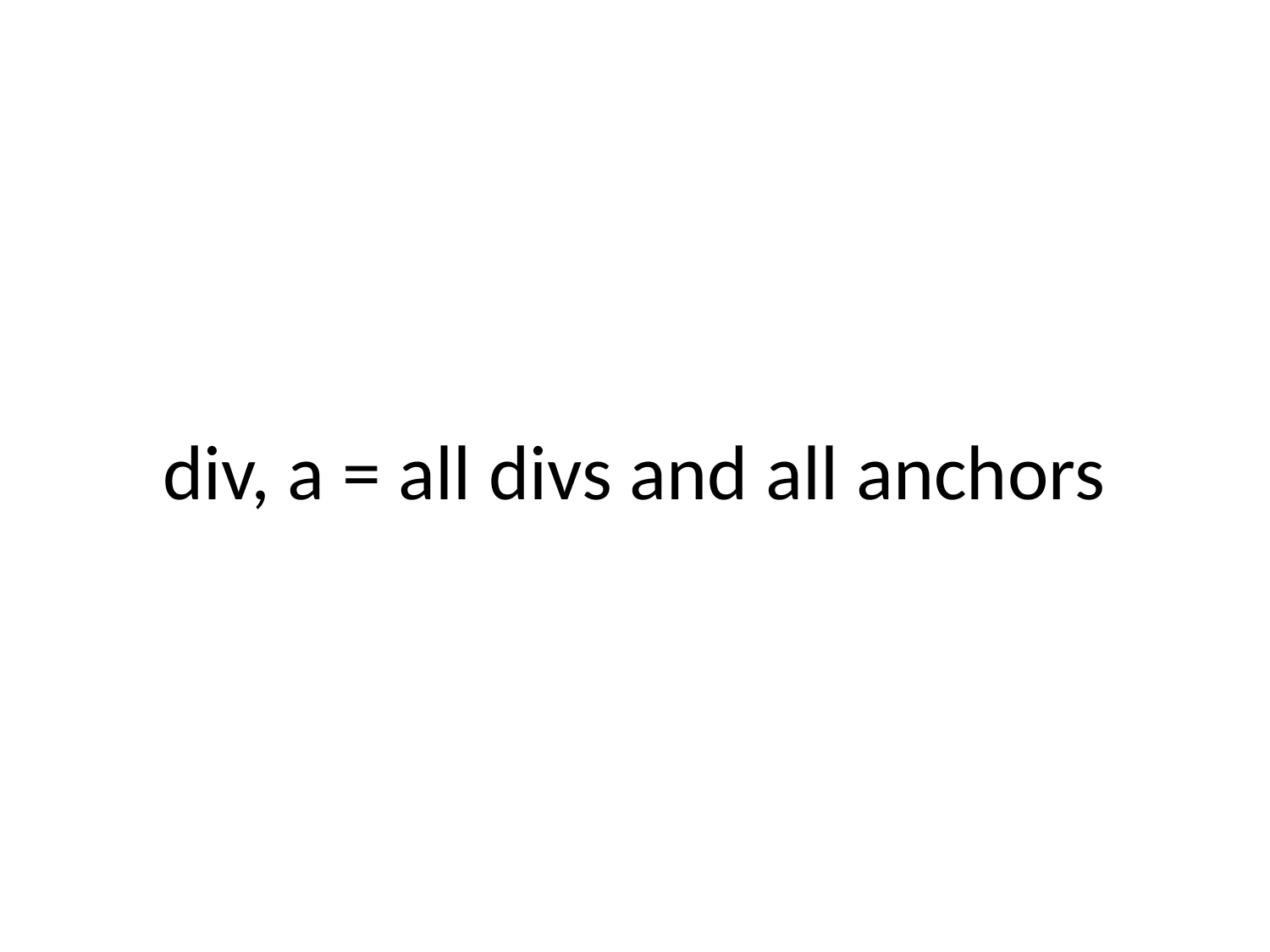

# div, a = all divs and all anchors